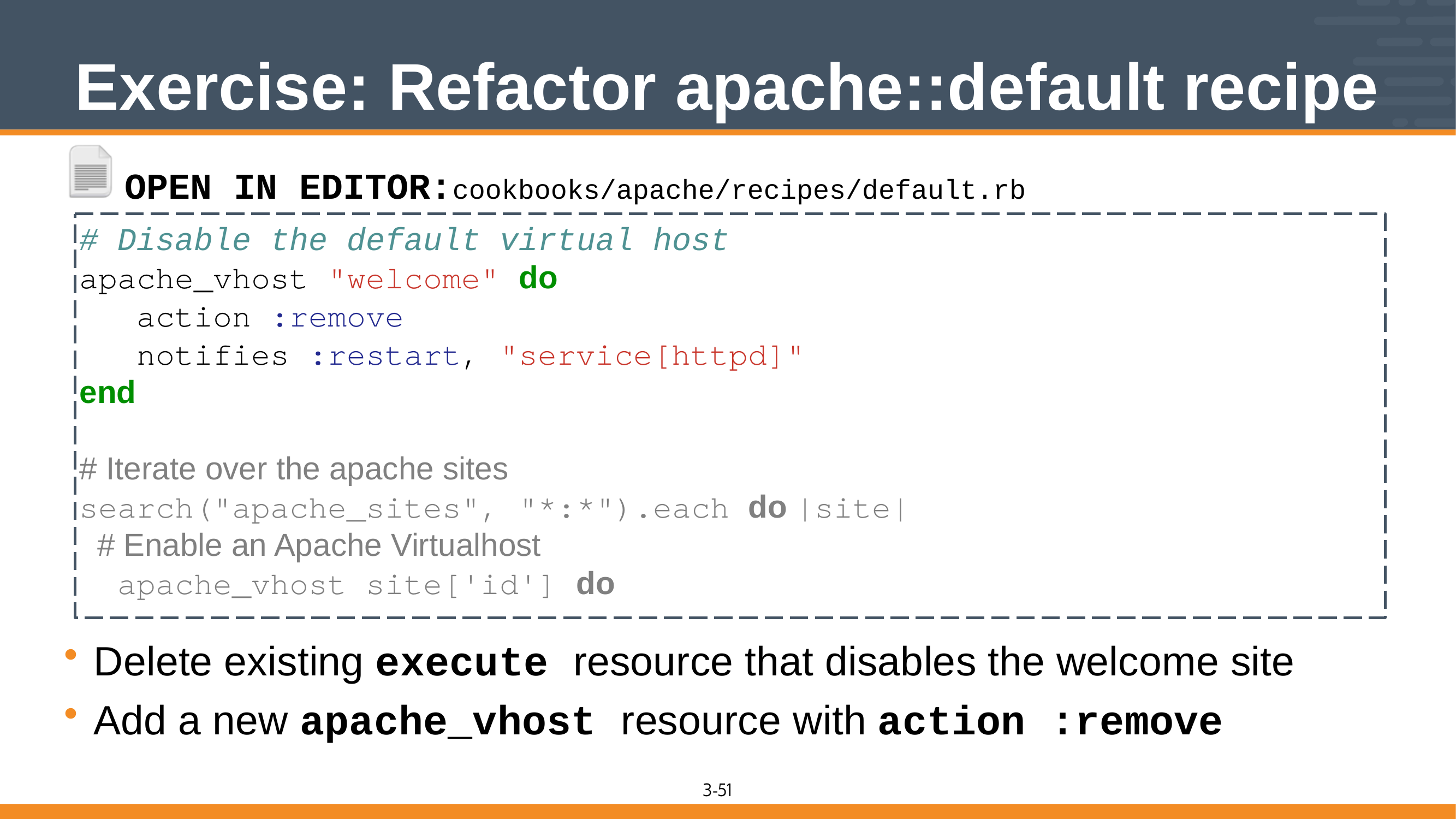

# Exercise: Refactor apache::default recipe

OPEN IN EDITOR:cookbooks/apache/recipes/default.rb

# Disable the default virtual host
apache_vhost "welcome" do
   action :remove
   notifies :restart, "service[httpd]"
end

# Iterate over the apache sites
search("apache_sites", "*:*").each do |site|
  # Enable an Apache Virtualhost
  apache_vhost site['id'] do
Delete existing execute resource that disables the welcome site
Add a new apache_vhost resource with action :remove
51